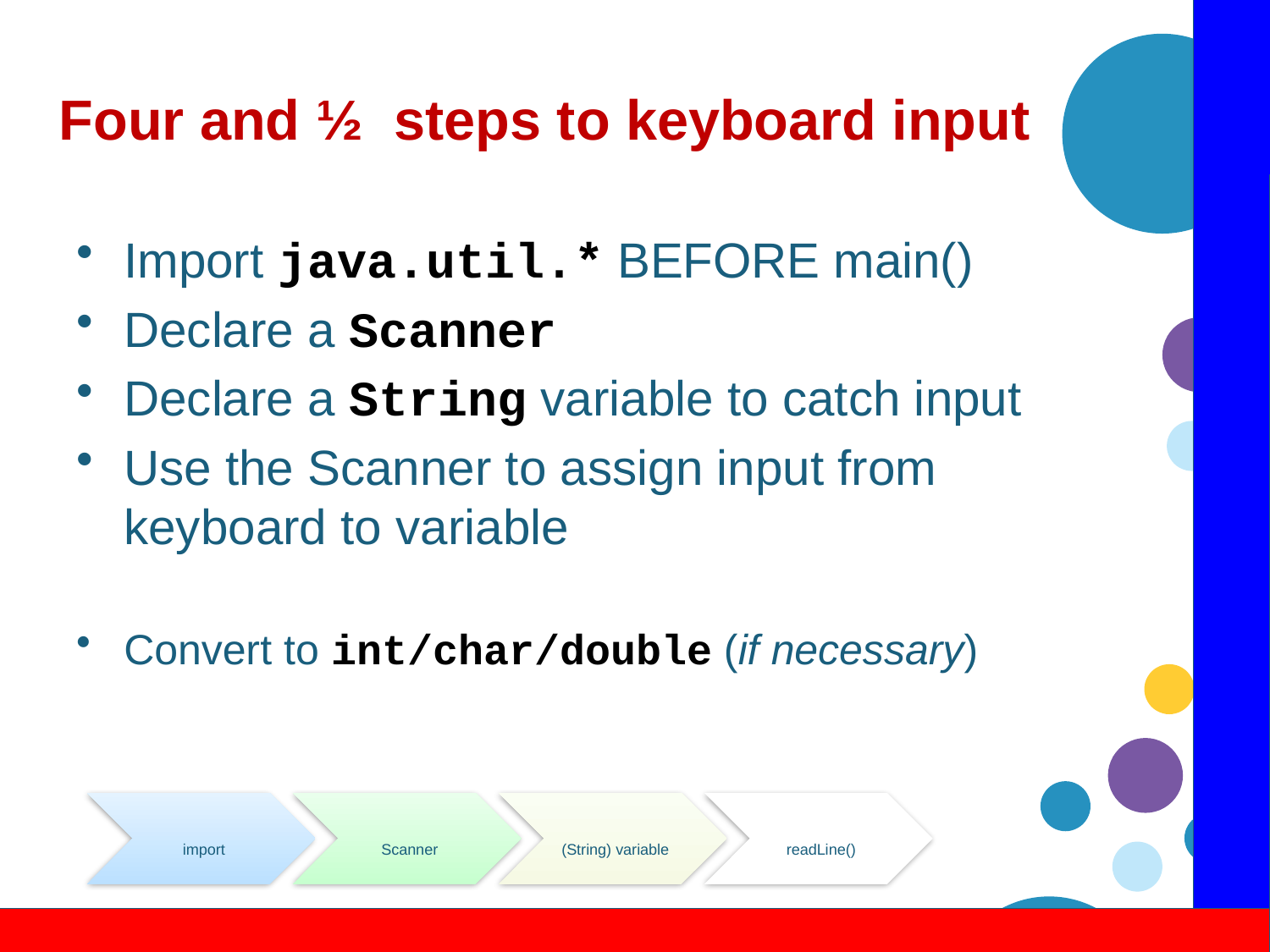

# Four and ½  steps to keyboard input
Import java.util.* BEFORE main()
Declare a Scanner
Declare a String variable to catch input
Use the Scanner to assign input from keyboard to variable
Convert to int/char/double (if necessary)
import
Scanner
(String) variable
readLine()